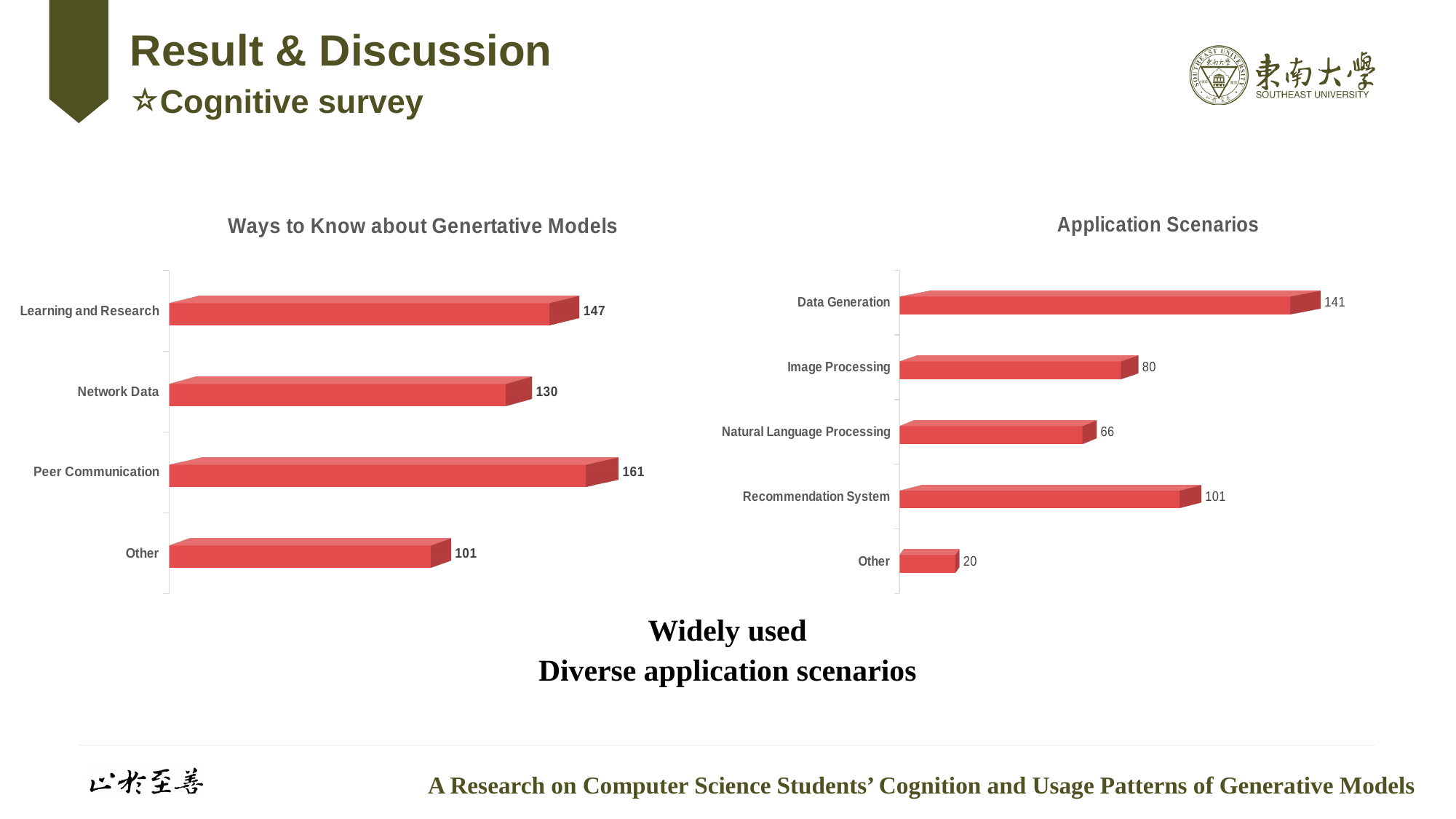

# Result & Discussion ⭐Cognitive survey

### Chart: Ways to Know about Genertative Models

| Category |  |
|---|---|
| Learning and Research | 147.0 |
| Network Data | 130.0 |
| Peer Communication | 161.0 |
| Other | 101.0 |

### Chart: Application Scenarios

| Category |  |
|---|---|
| Data Generation | 141.0 |
| Image Processing | 80.0 |
| Natural Language Processing | 66.0 |
| Recommendation System | 101.0 |
| Other | 20.0 |
Widely used
Diverse application scenarios
A Research on Computer Science Students’ Cognition and Usage Patterns of Generative Models